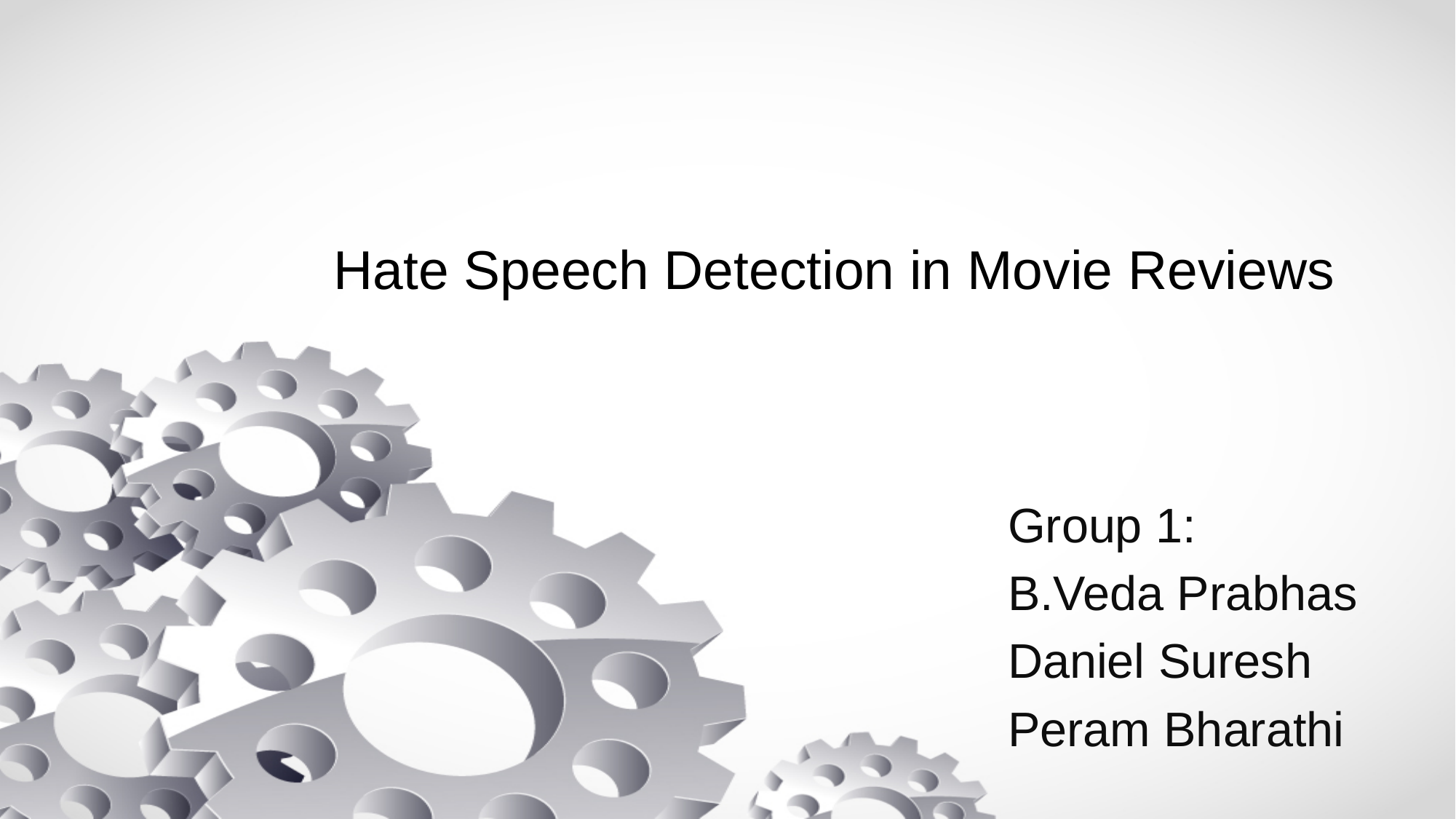

# Hate Speech Detection in Movie Reviews
Group 1:
B.Veda Prabhas
Daniel Suresh
Peram Bharathi